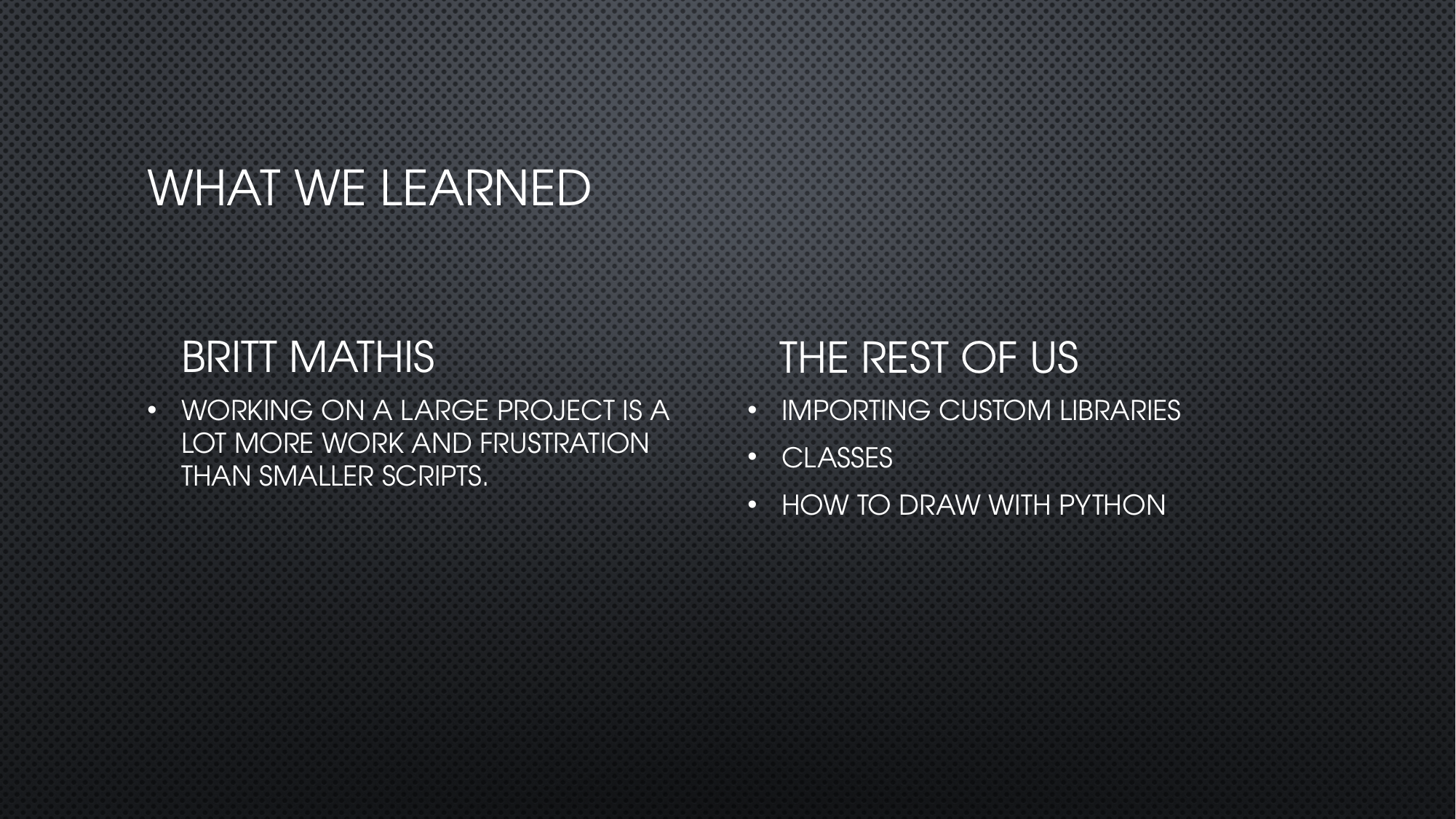

# What we learned
Britt Mathis
The rest of us
Working on a large project is a lot more work and frustration than smaller scripts.
Importing custom libraries
Classes
How to draw with python